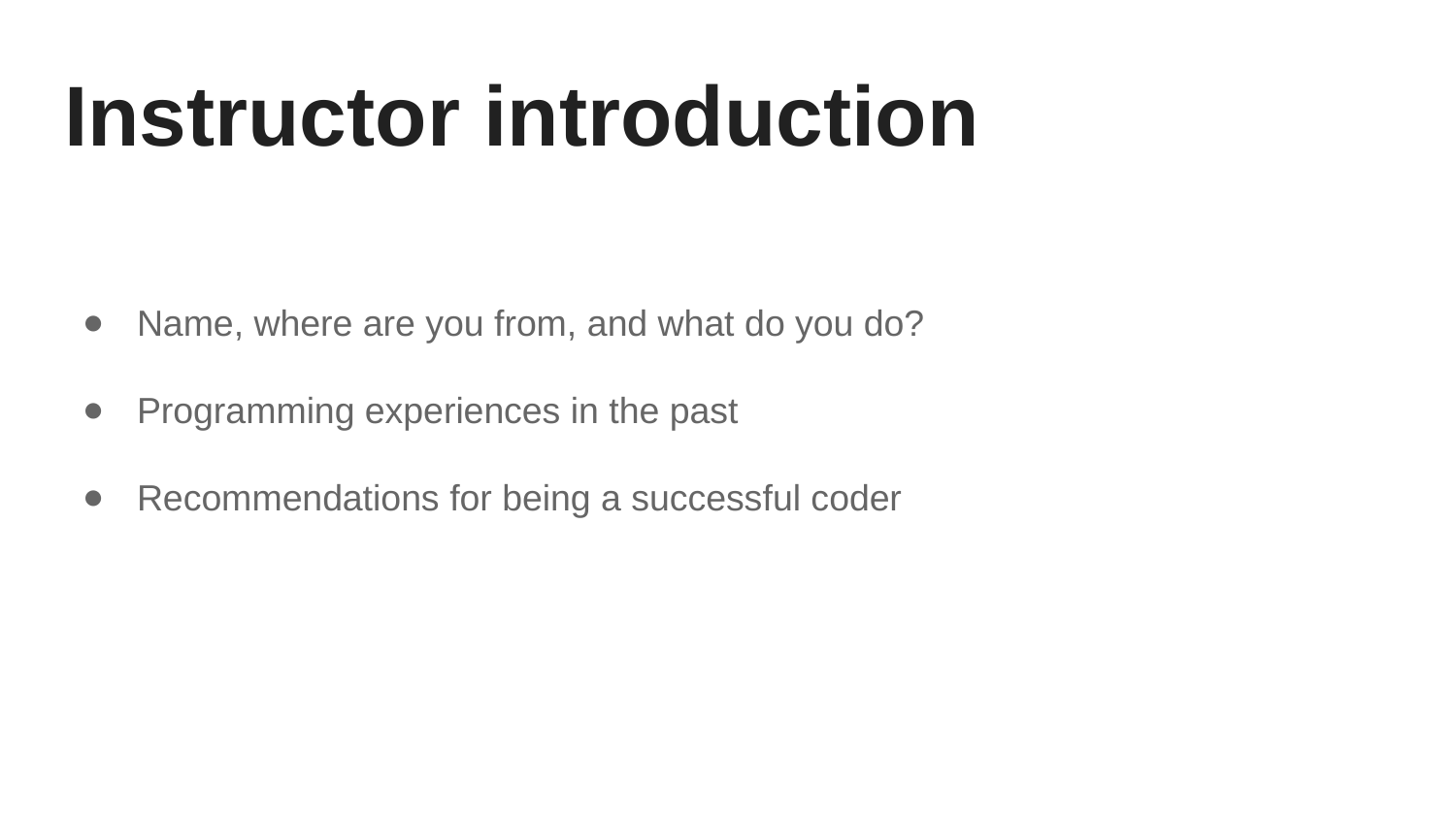

# Instructor introduction
Name, where are you from, and what do you do?
Programming experiences in the past
Recommendations for being a successful coder